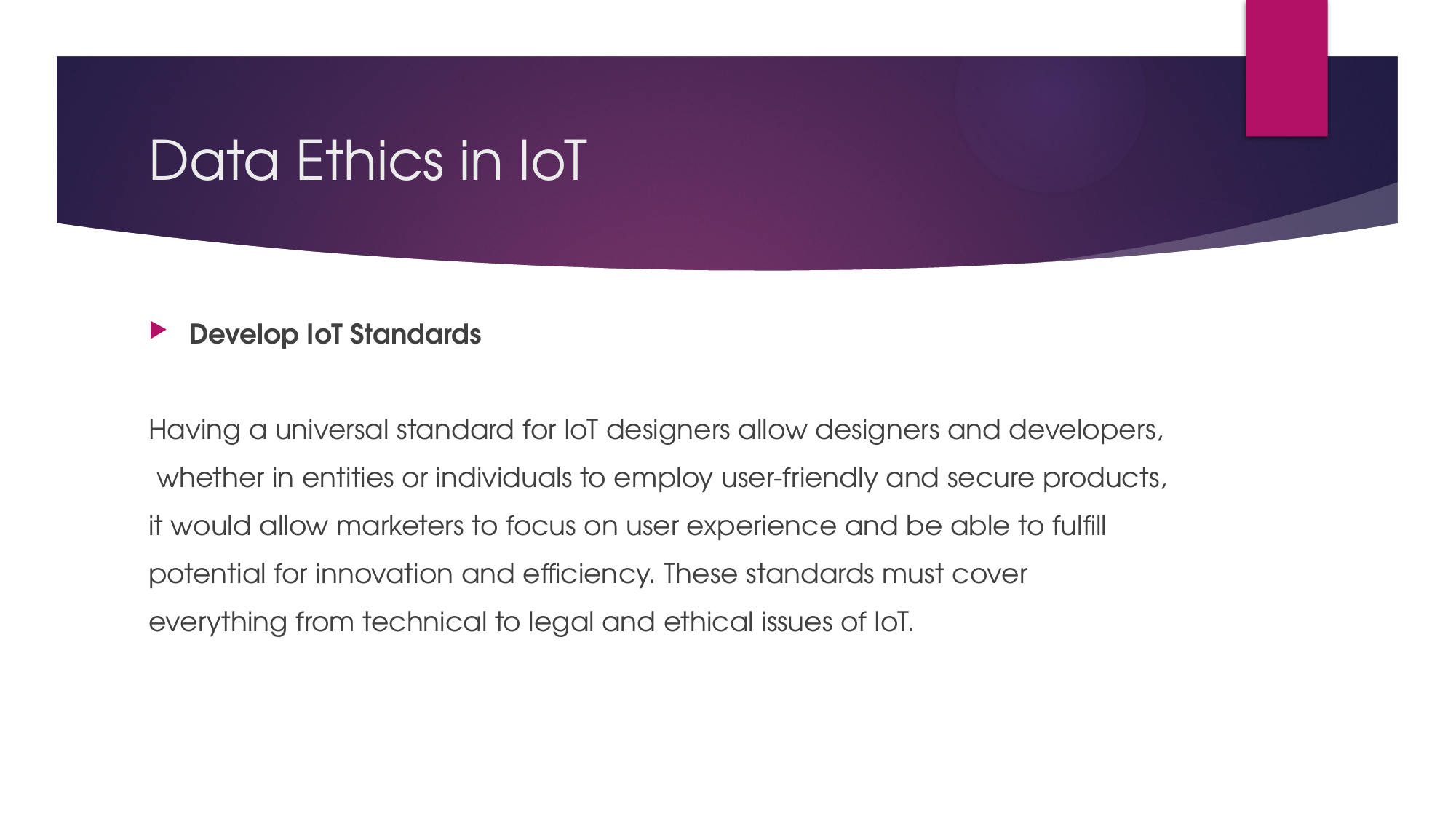

# Data Ethics in IoT
Develop IoT Standards

Having a universal standard for IoT designers allow designers and developers,
 whether in entities or individuals to employ user-friendly and secure products,
it would allow marketers to focus on user experience and be able to fulfill
potential for innovation and efficiency. These standards must cover
everything from technical to legal and ethical issues of IoT.